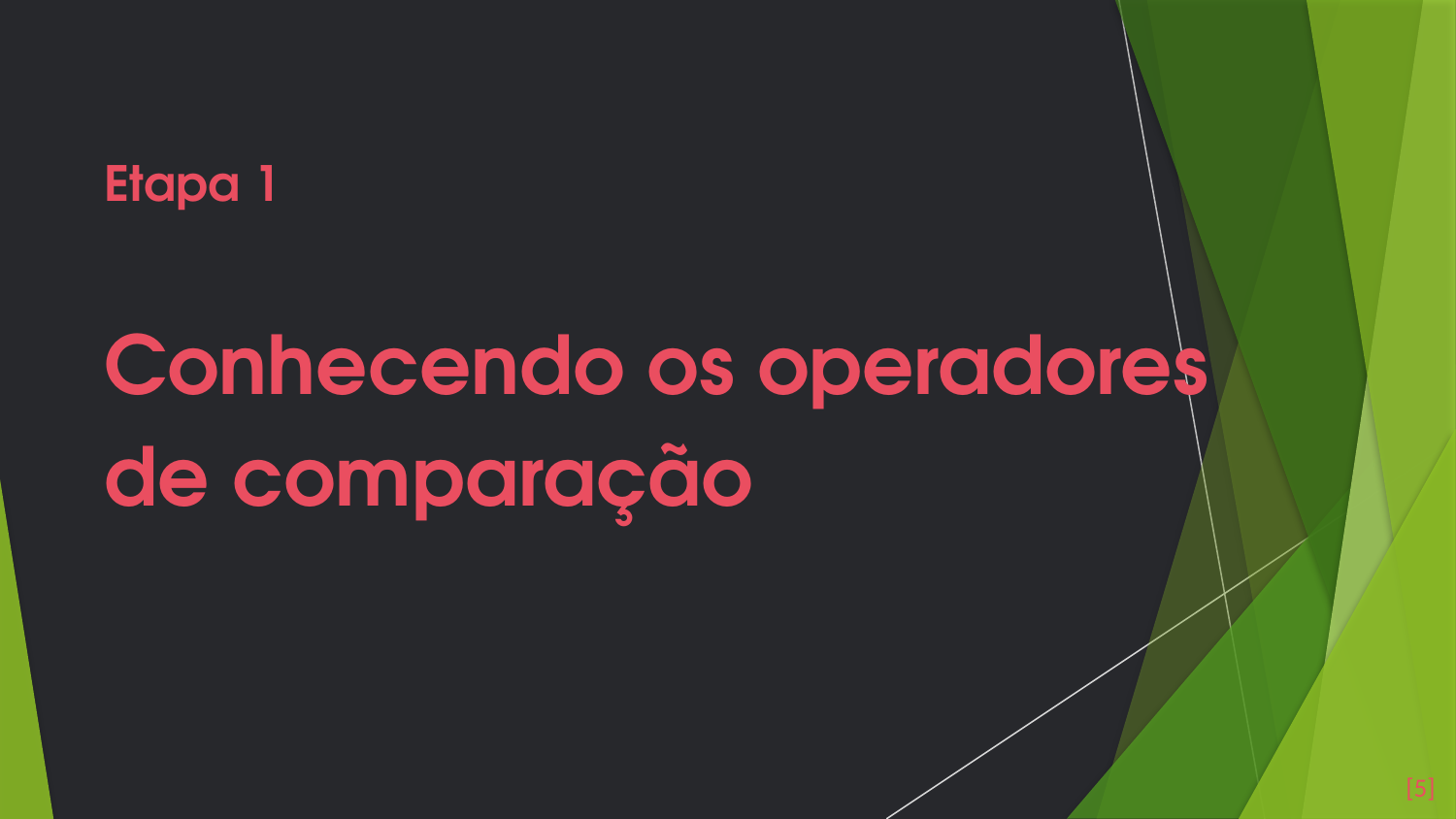

Etapa 1
Conhecendo os operadores de comparação

[5]